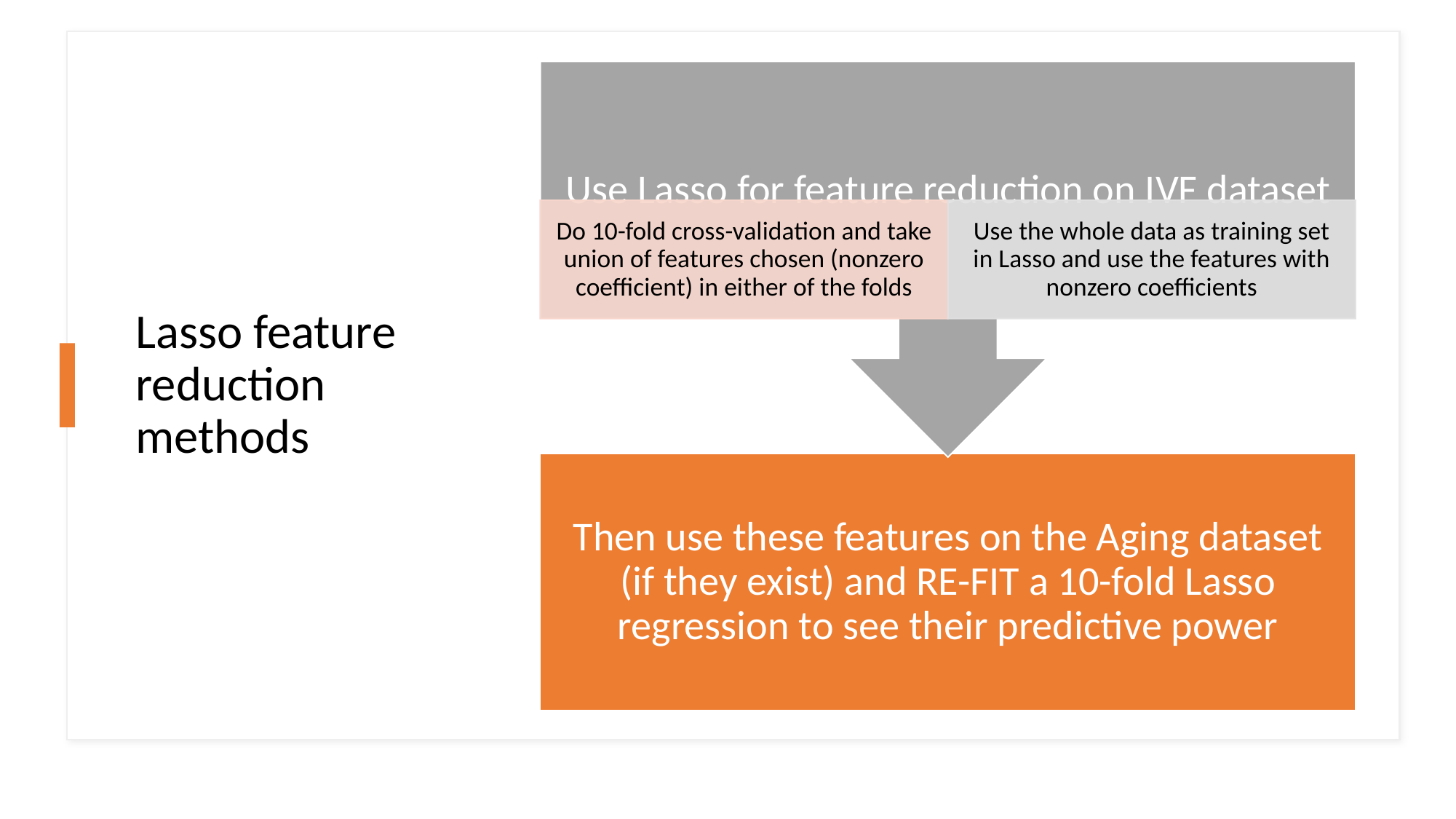

# Lasso feature reduction methods
Then use these features on the Aging dataset (if they exist) and RE-FIT a 10-fold Lasso regression to see their predictive power
Use Lasso for feature reduction on IVF dataset
Do 10-fold cross-validation and take union of features chosen (nonzero coefficient) in either of the folds
Use the whole data as training set in Lasso and use the features with nonzero coefficients